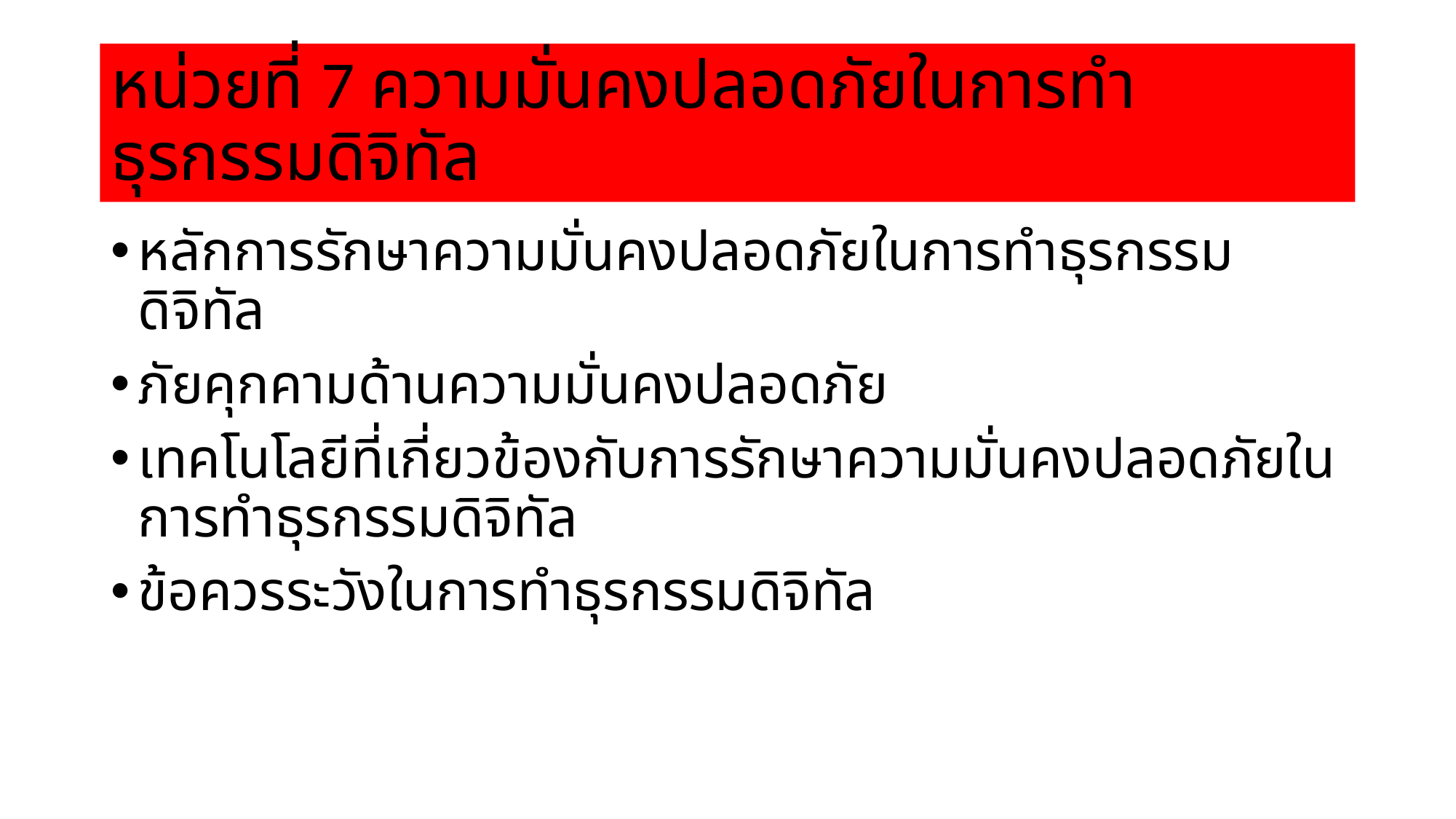

# หน่วยที่ 7 ความมั่นคงปลอดภัยในการทำธุรกรรมดิจิทัล
หลักการรักษาความมั่นคงปลอดภัยในการทำธุรกรรมดิจิทัล
ภัยคุกคามด้านความมั่นคงปลอดภัย
เทคโนโลยีที่เกี่ยวข้องกับการรักษาความมั่นคงปลอดภัยในการทำธุรกรรมดิจิทัล
ข้อควรระวังในการทำธุรกรรมดิจิทัล